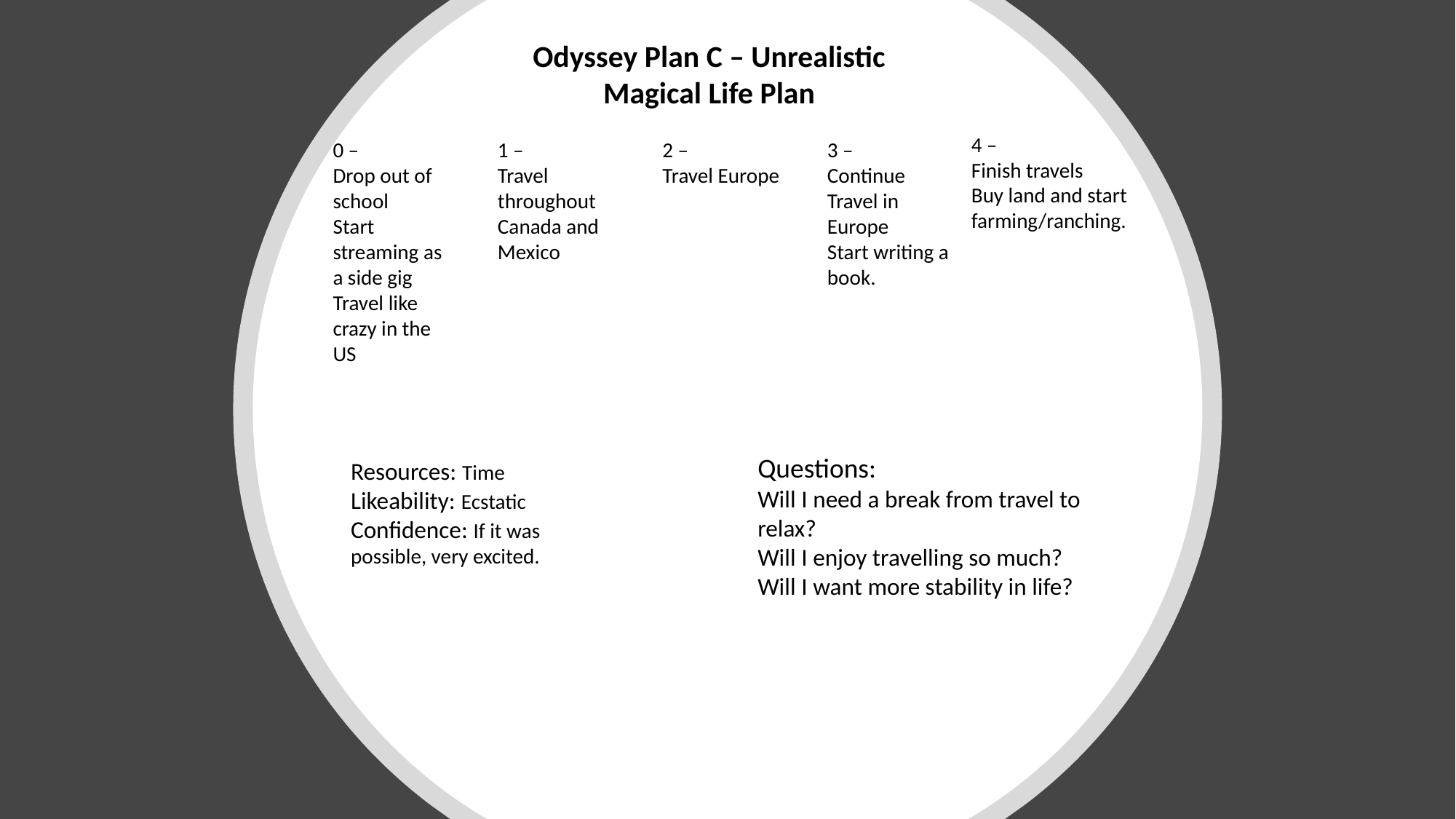

Odyssey Plan C – Unrealistic Magical Life Plan
4 –
Finish travels
Buy land and start farming/ranching.
0 –
Drop out of school
Start streaming as a side gig
Travel like crazy in the US
1 –
Travel throughout Canada and Mexico
2 –
Travel Europe
3 –
Continue Travel in Europe
Start writing a book.
Questions:
Will I need a break from travel to relax?
Will I enjoy travelling so much?
Will I want more stability in life?
Resources: Time
Likeability: Ecstatic
Confidence: If it was possible, very excited.